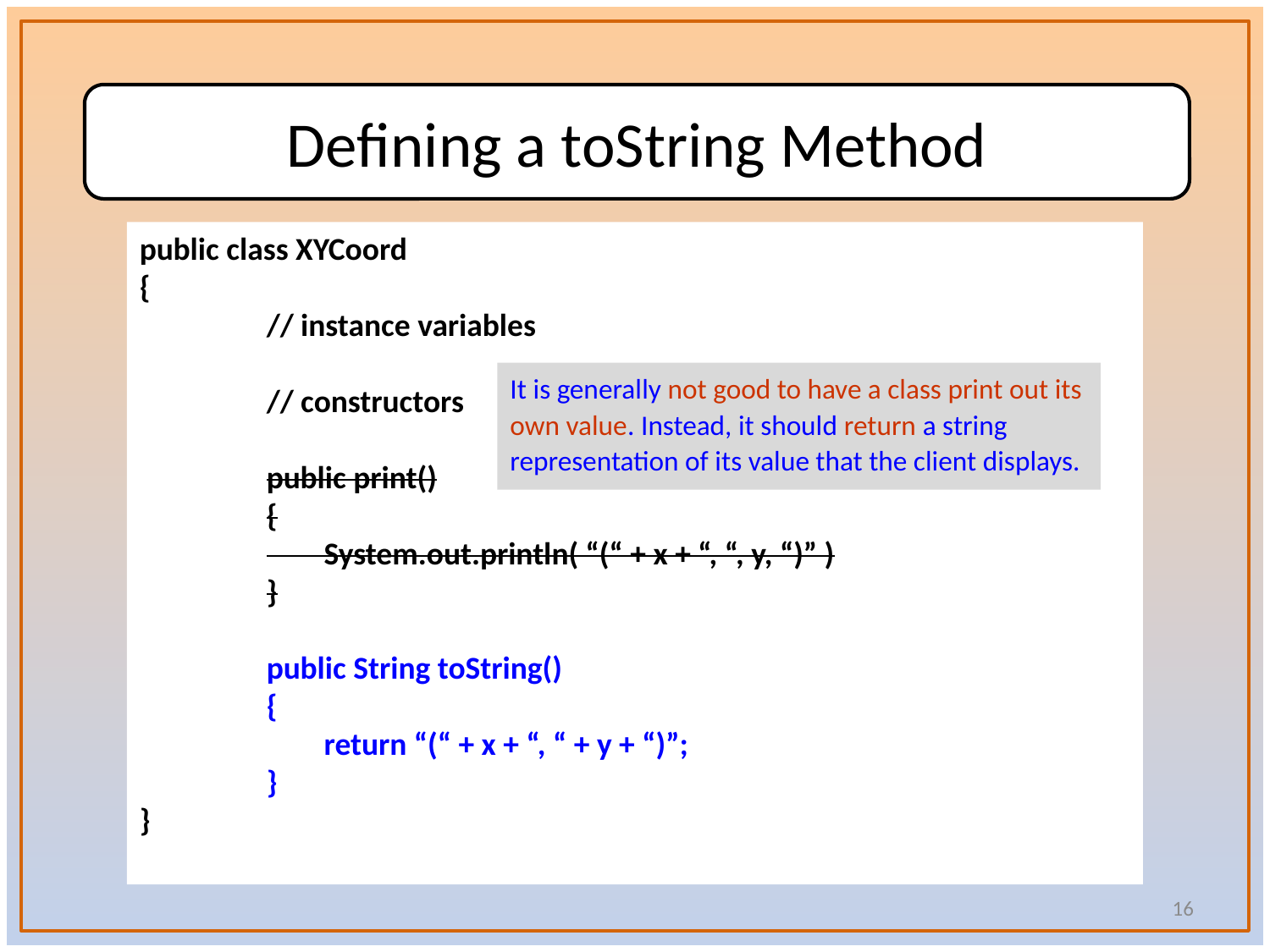

Defining a toString Method

public class XYCoord
{
	// instance variables

	// constructors

	public print()
	{
	        System.out.println( “(“ + x + “, “, y, “)” )
	}

	public String toString()
	{
	        return “(“ + x + “, “ + y + “)”;
	}
}

It is generally not good to have a class print out its own value. Instead, it should return a string representation of its value that the client displays.
16